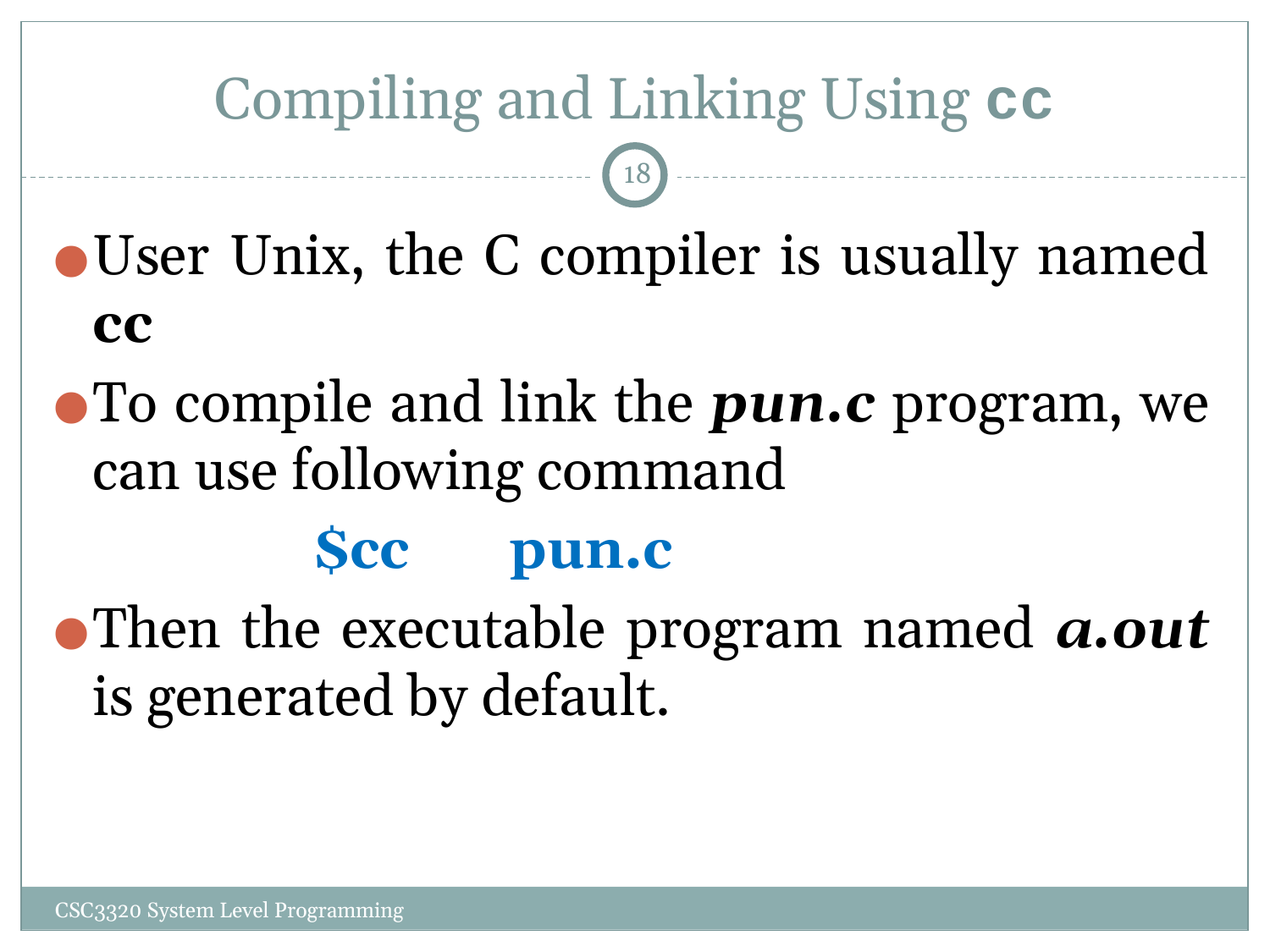

# Compiling and Linking Using cc
18
User Unix, the C compiler is usually named cc
To compile and link the pun.c program, we can use following command
                  $cc       pun.c
Then the executable program named a.out is generated by default.
CSC3320 System Level Programming